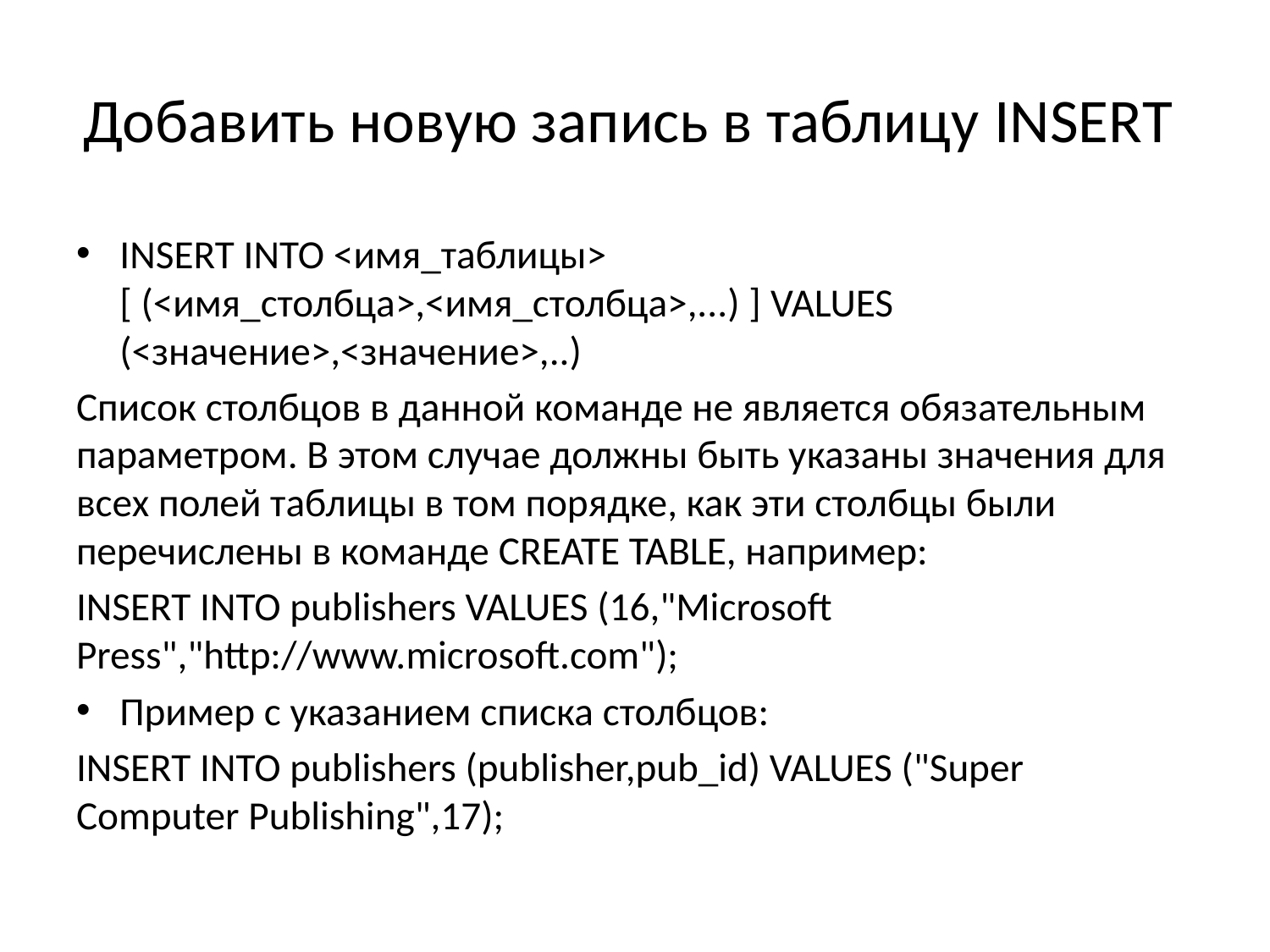

# Добавить новую запись в таблицу INSERT
INSERT INTO <имя_таблицы> [ (<имя_столбца>,<имя_столбца>,...) ] VALUES (<значение>,<значение>,..)
Список столбцов в данной команде не является обязательным параметром. В этом случае должны быть указаны значения для всех полей таблицы в том порядке, как эти столбцы были перечислены в команде CREATE TABLE, например:
INSERT INTO publishers VALUES (16,"Microsoft Press","http://www.microsoft.com");
Пример с указанием списка столбцов:
INSERT INTO publishers (publisher,pub_id) VALUES ("Super Computer Publishing",17);